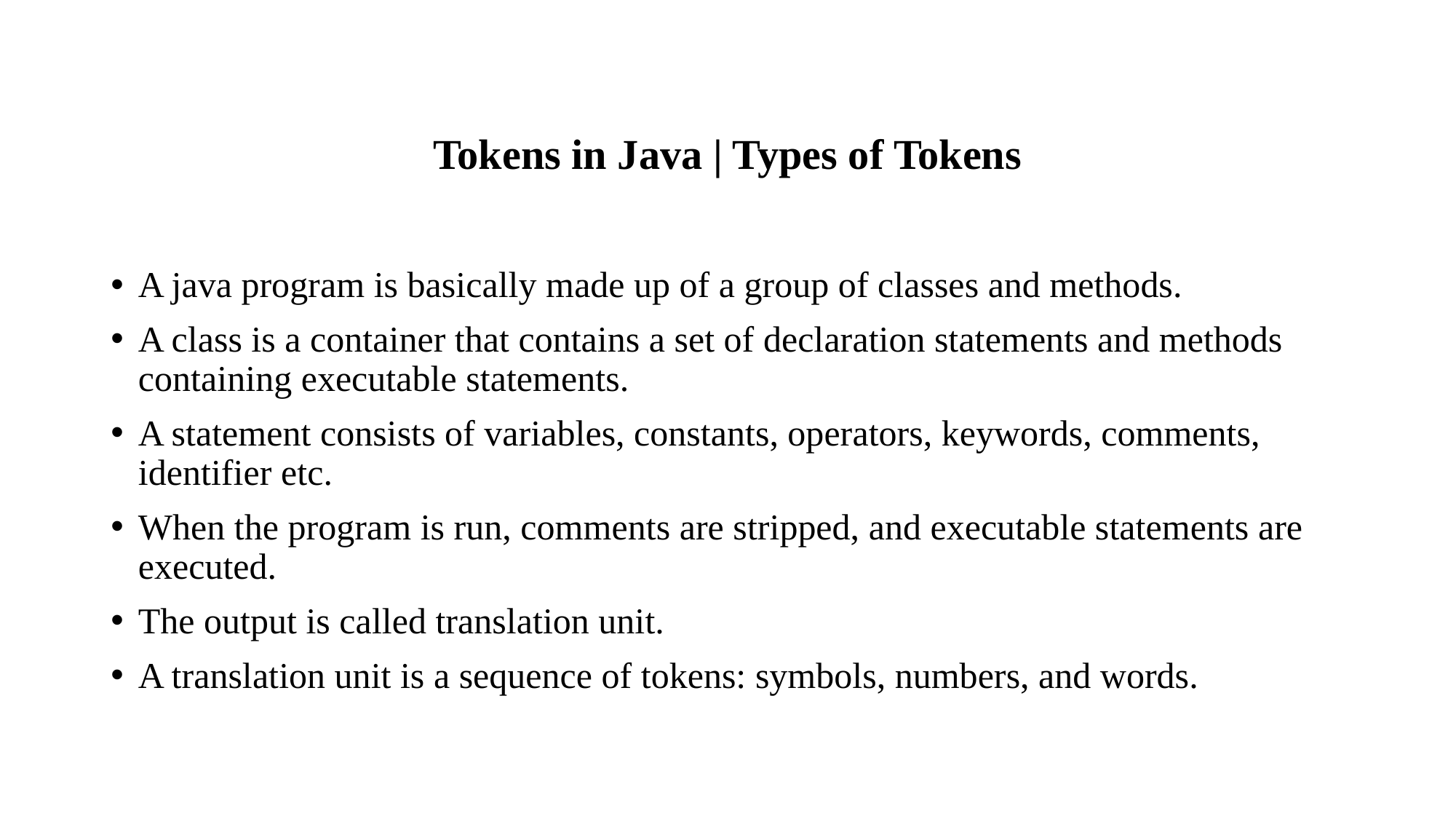

Tokens in Java | Types of Tokens

A java program is basically made up of a group of classes and methods.
A class is a container that contains a set of declaration statements and methods containing executable statements.
A statement consists of variables, constants, operators, keywords, comments, identifier etc.
When the program is run, comments are stripped, and executable statements are executed.
The output is called translation unit.
A translation unit is a sequence of tokens: symbols, numbers, and words.